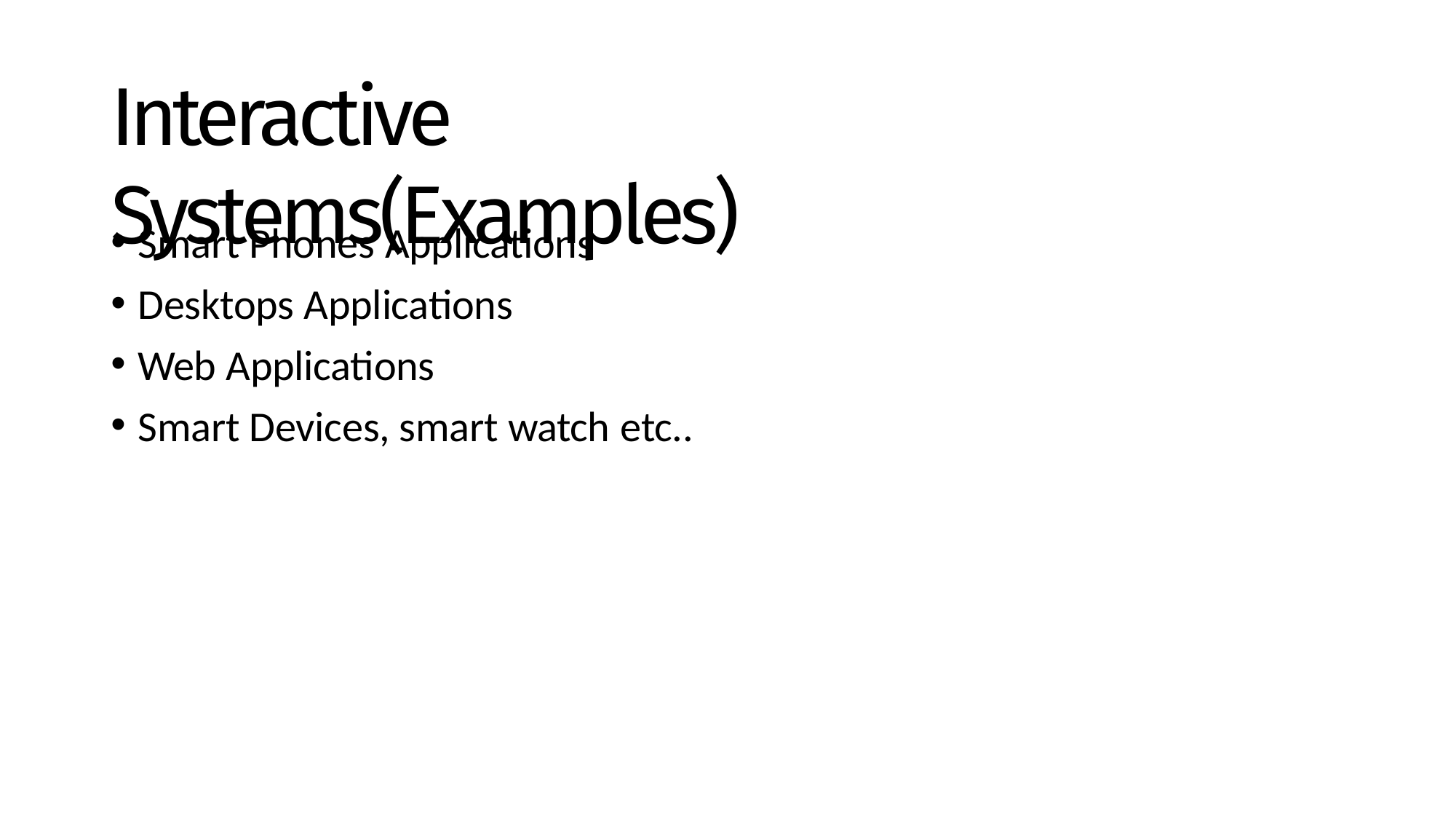

# Interactive Systems(Examples)
Smart Phones Applications
Desktops Applications
Web Applications
Smart Devices, smart watch etc..